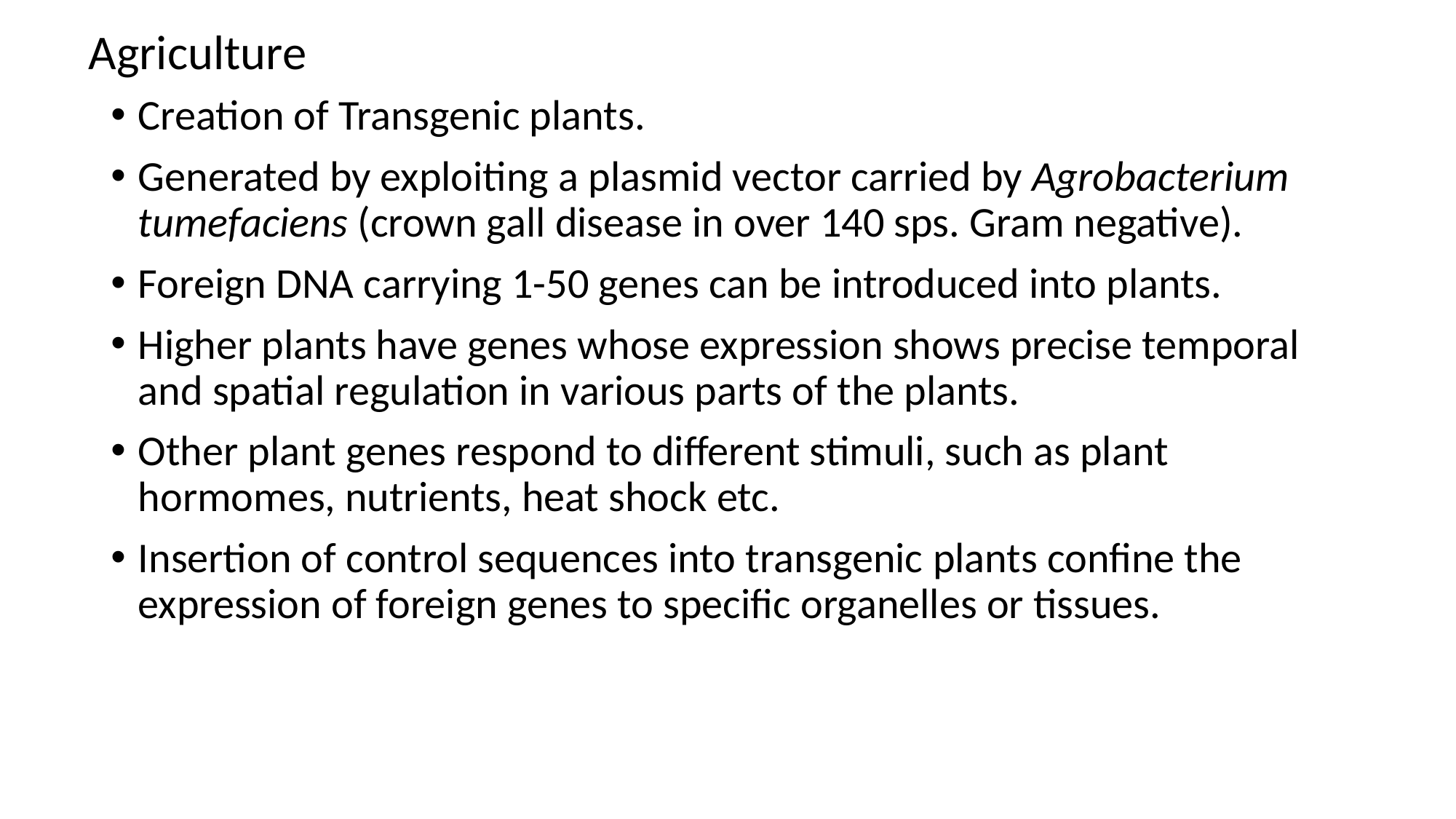

# Agriculture
Creation of Transgenic plants.
Generated by exploiting a plasmid vector carried by Agrobacterium tumefaciens (crown gall disease in over 140 sps. Gram negative).
Foreign DNA carrying 1-50 genes can be introduced into plants.
Higher plants have genes whose expression shows precise temporal and spatial regulation in various parts of the plants.
Other plant genes respond to different stimuli, such as plant hormomes, nutrients, heat shock etc.
Insertion of control sequences into transgenic plants confine the expression of foreign genes to specific organelles or tissues.